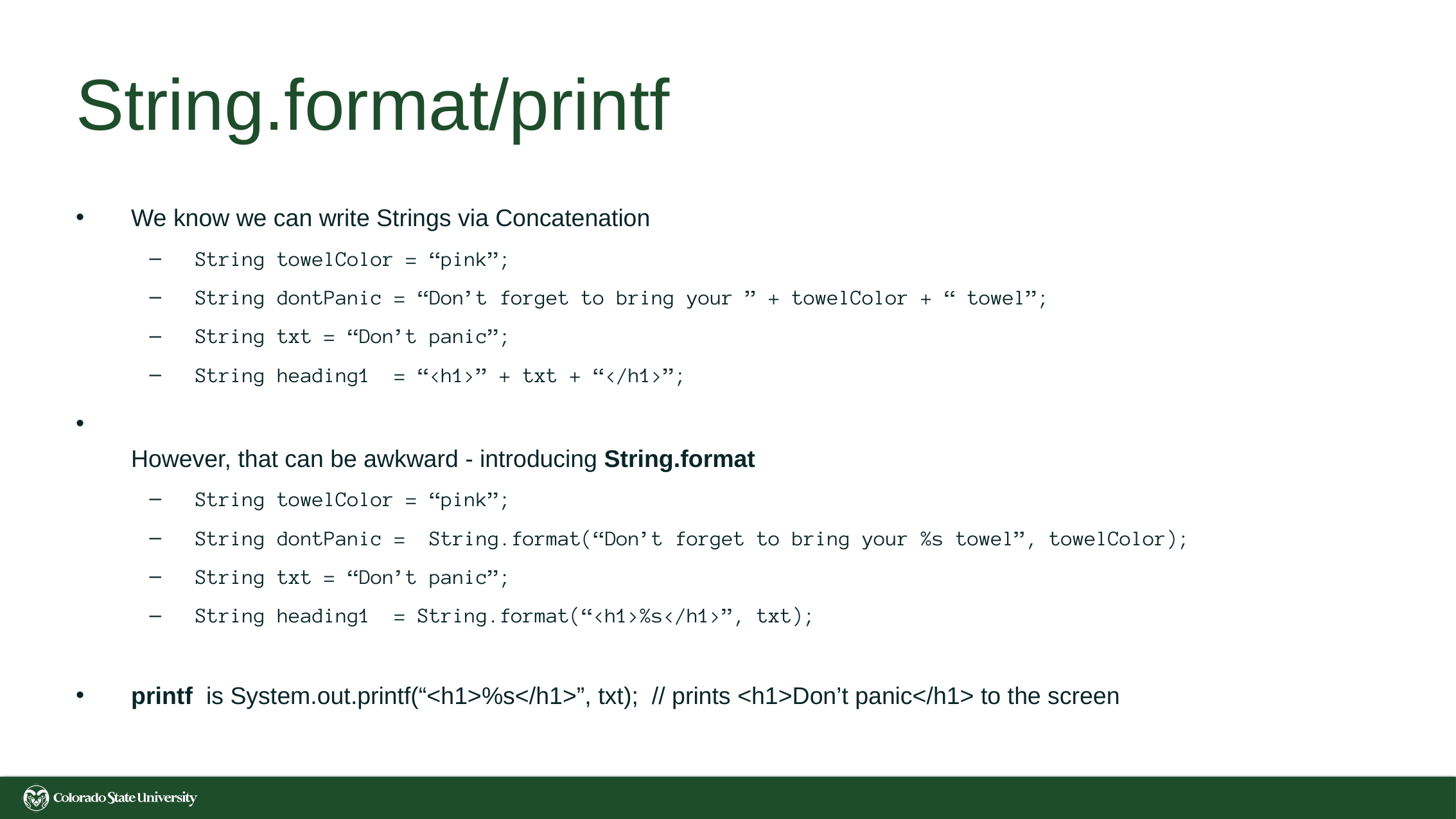

# String.format/printf
We know we can write Strings via Concatenation
String towelColor = “pink”;
String dontPanic = “Don’t forget to bring your ” + towelColor + “ towel”;
String txt = “Don’t panic”;
String heading1  = “<h1>” + txt + “</h1>”;
However, that can be awkward - introducing String.format
String towelColor = “pink”;
String dontPanic =  String.format(“Don’t forget to bring your %s towel”, towelColor);
String txt = “Don’t panic”;
String heading1  = String.format(“<h1>%s</h1>”, txt);
printf  is System.out.printf(“<h1>%s</h1>”, txt);  // prints <h1>Don’t panic</h1> to the screen